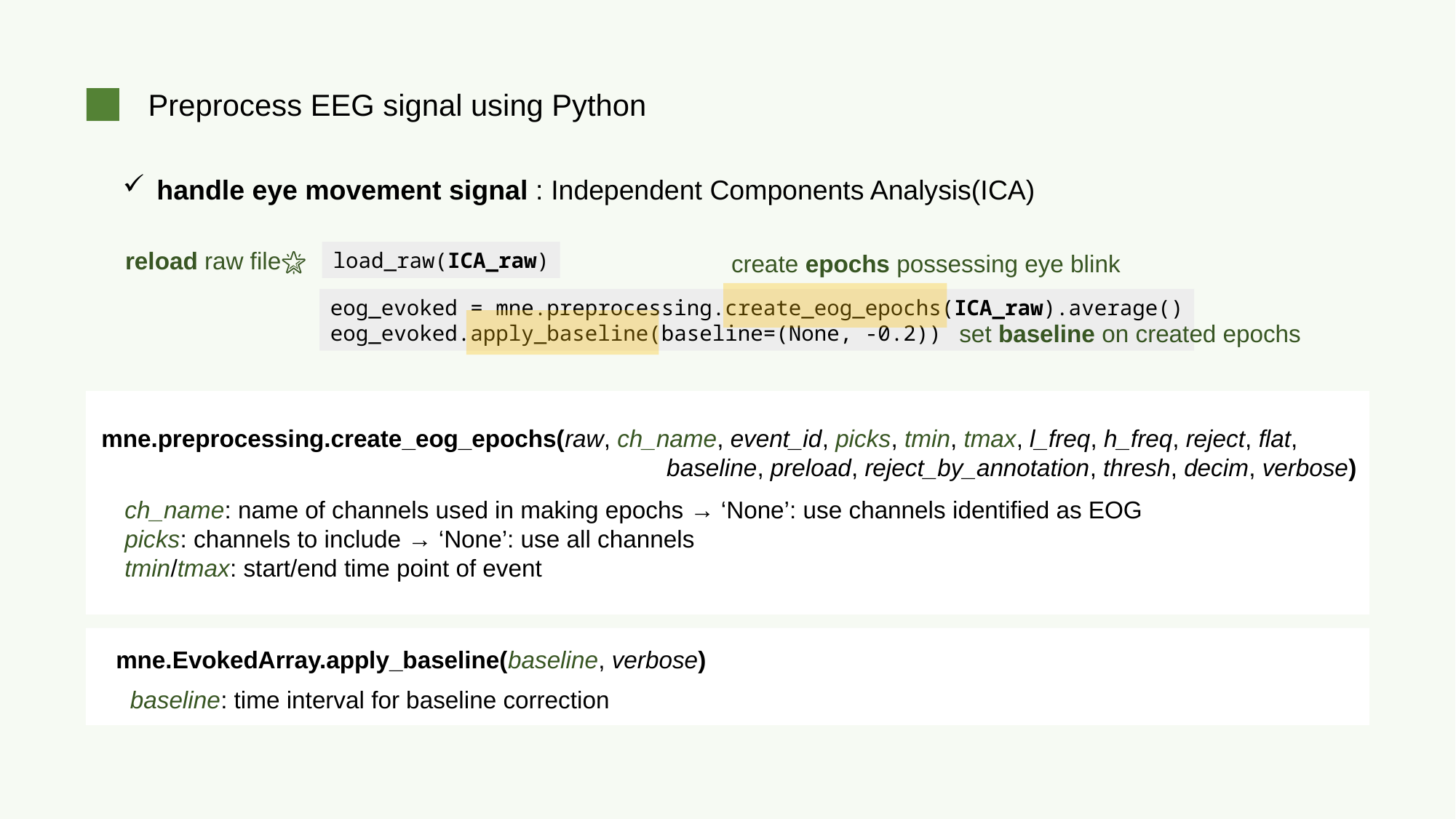

Preprocess EEG signal using Python

handle eye movement signal : Independent Components Analysis(ICA)
reload raw file🌟
load_raw(ICA_raw)
create epochs possessing eye blink

eog_evoked = mne.preprocessing.create_eog_epochs(ICA_raw).average()
eog_evoked.apply_baseline(baseline=(None, -0.2))

set baseline on created epochs

mne.preprocessing.create_eog_epochs(raw, ch_name, event_id, picks, tmin, tmax, l_freq, h_freq, reject, flat,
                                                                                    baseline, preload, reject_by_annotation, thresh, decim, verbose)
ch_name: name of channels used in making epochs → ‘None’: use channels identified as EOG
picks: channels to include → ‘None’: use all channels
tmin/tmax: start/end time point of event

mne.EvokedArray.apply_baseline(baseline, verbose)
baseline: time interval for baseline correction